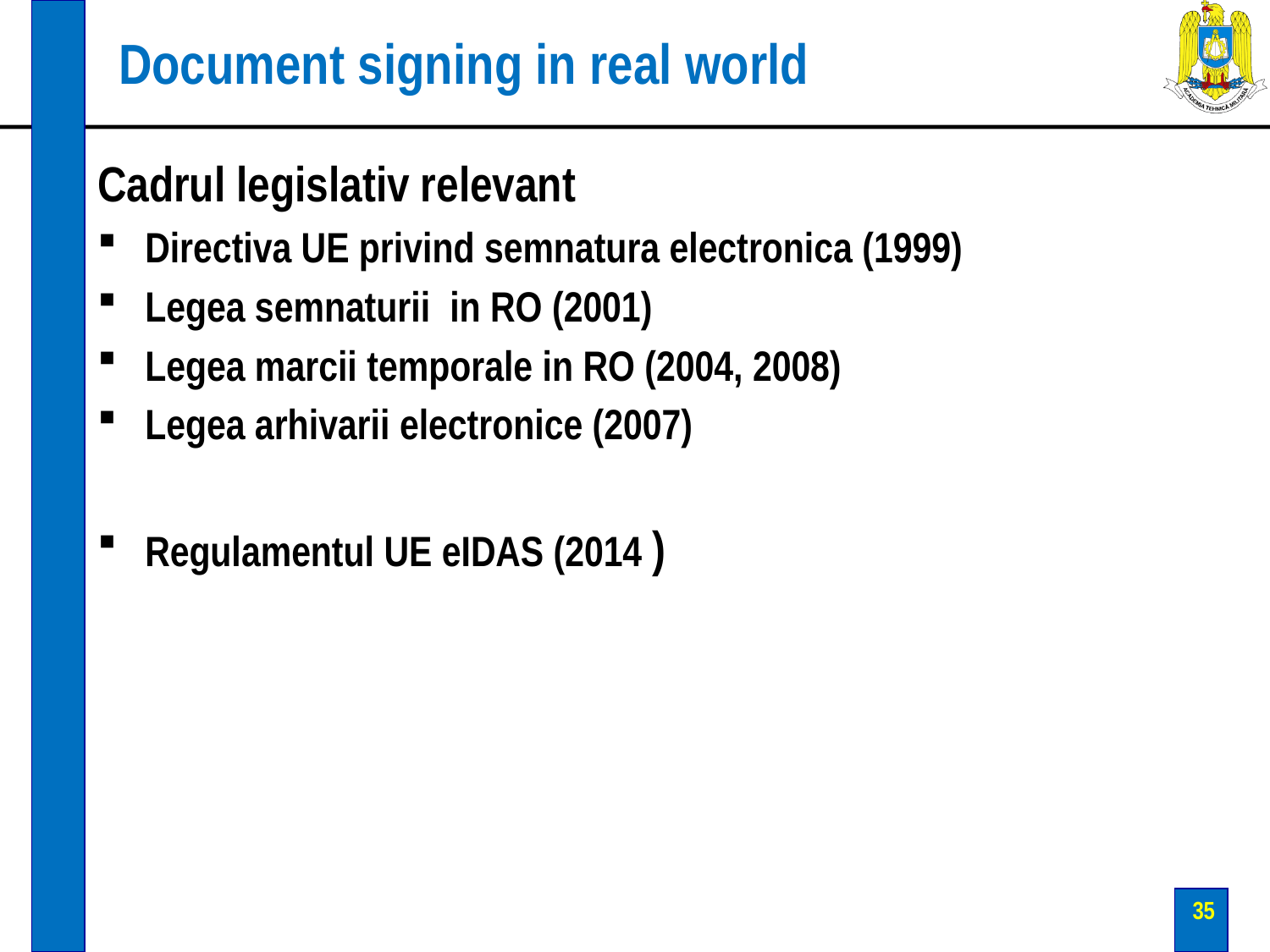

# Document signing in real world
Cadrul legislativ relevant
Directiva UE privind semnatura electronica (1999)
Legea semnaturii  in RO (2001)
Legea marcii temporale in RO (2004, 2008)
Legea arhivarii electronice (2007)

Regulamentul UE eIDAS (2014 )

35